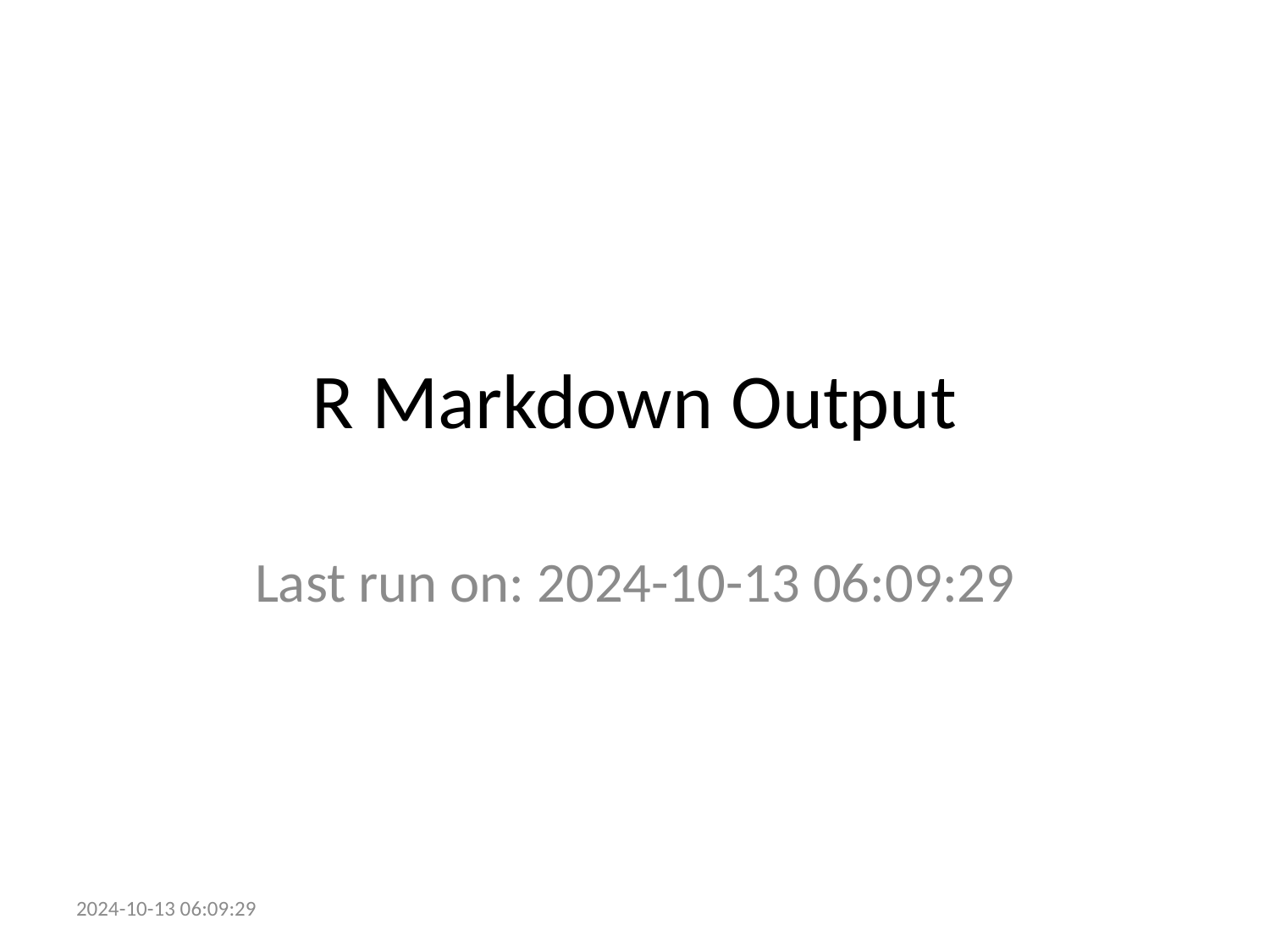

# R Markdown Output
Last run on: 2024-10-13 06:09:29
2024-10-13 06:09:29